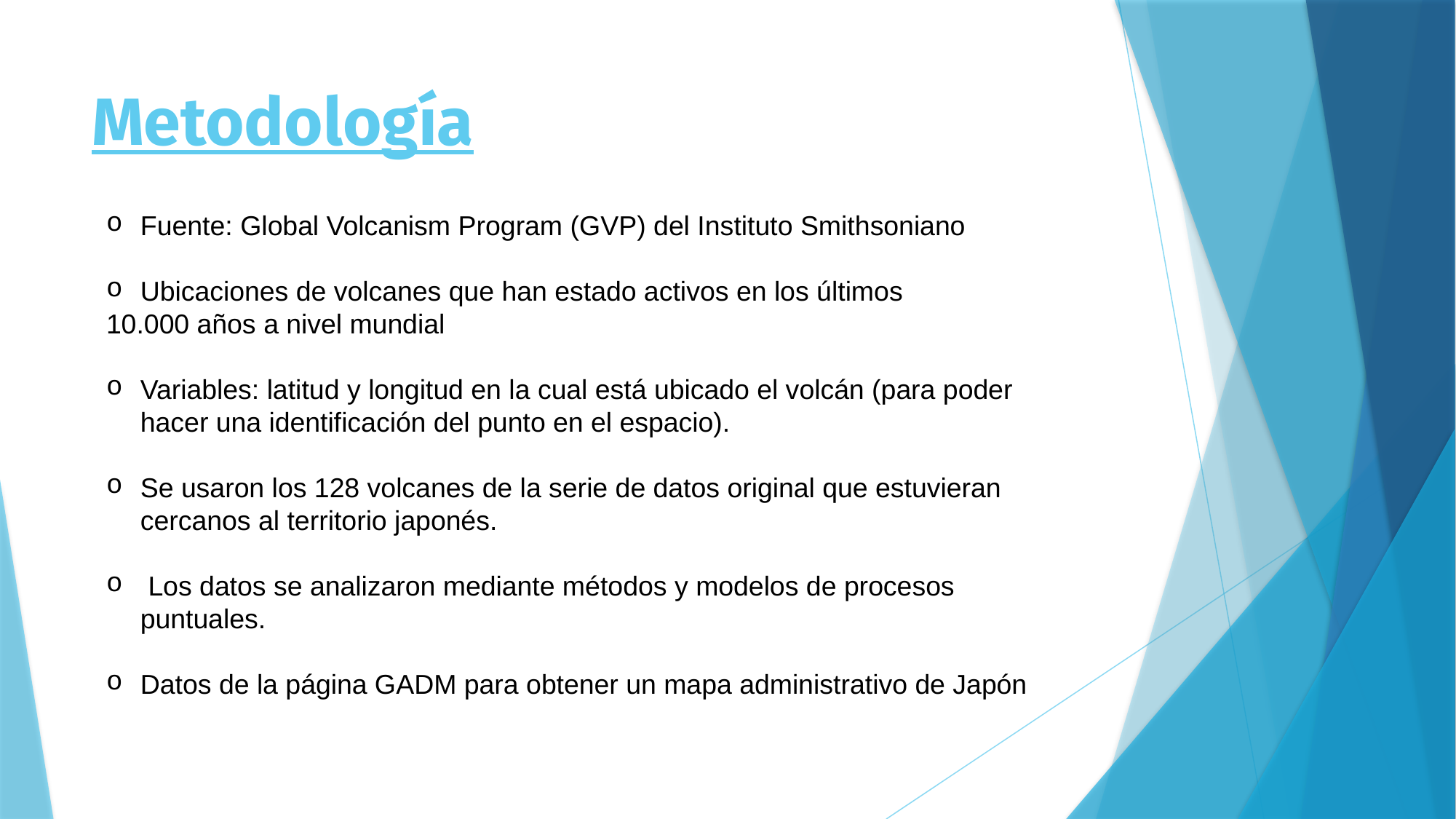

# Metodología
Fuente: Global Volcanism Program (GVP) del Instituto Smithsoniano

Ubicaciones de volcanes que han estado activos en los últimos
10.000 años a nivel mundial

Variables: latitud y longitud en la cual está ubicado el volcán (para poder hacer una identificación del punto en el espacio).

Se usaron los 128 volcanes de la serie de datos original que estuvieran cercanos al territorio japonés.

 Los datos se analizaron mediante métodos y modelos de procesos puntuales.

Datos de la página GADM para obtener un mapa administrativo de Japón